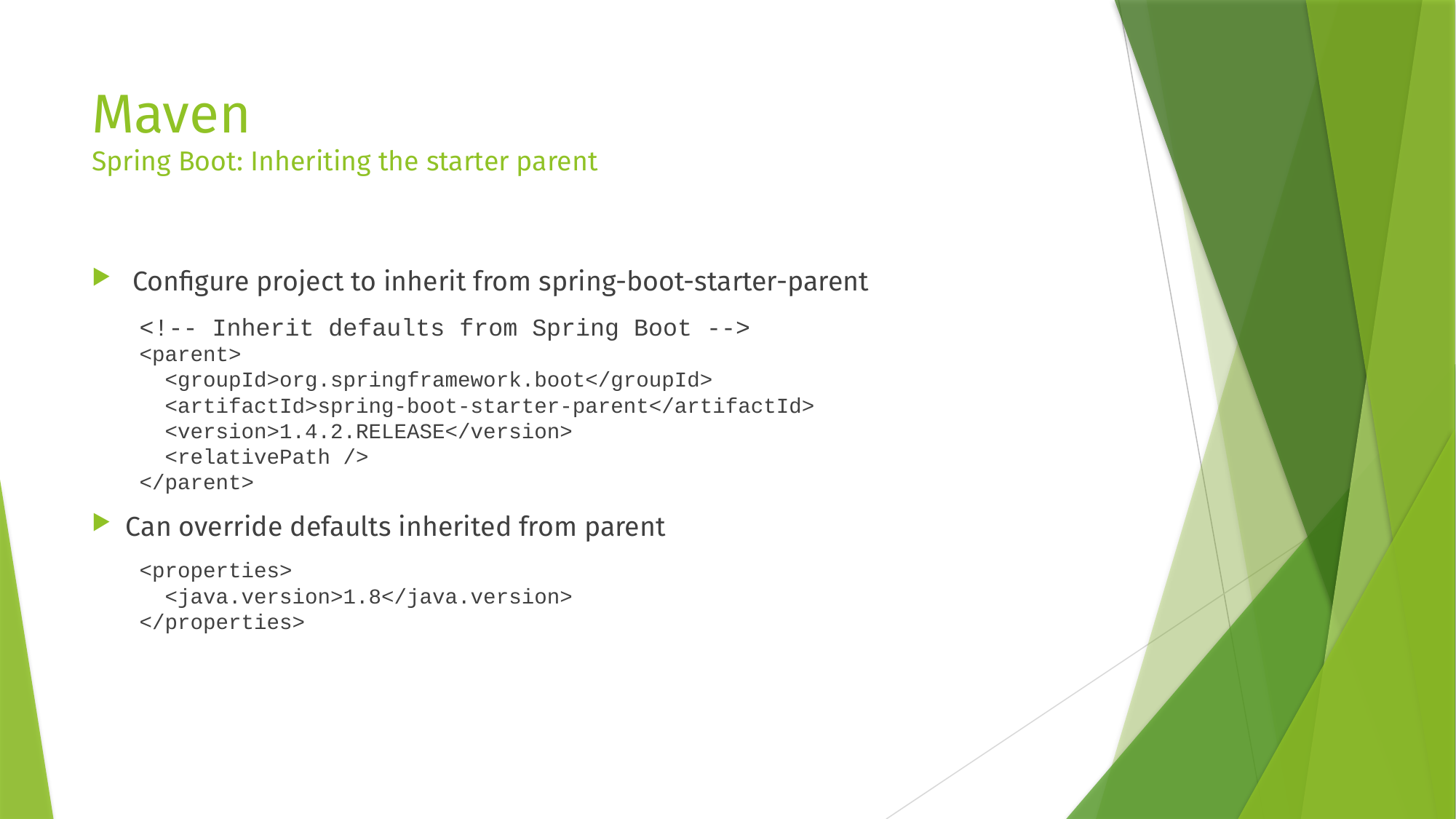

# Maven Spring Boot: Inheriting the starter parent
Configure project to inherit from spring-boot-starter-parent
<!-- Inherit defaults from Spring Boot -->
<parent>
  <groupId>org.springframework.boot</groupId>
  <artifactId>spring-boot-starter-parent</artifactId>
  <version>1.4.2.RELEASE</version>
  <relativePath />
</parent>
Can override defaults inherited from parent
<properties>
  <java.version>1.8</java.version>
</properties>